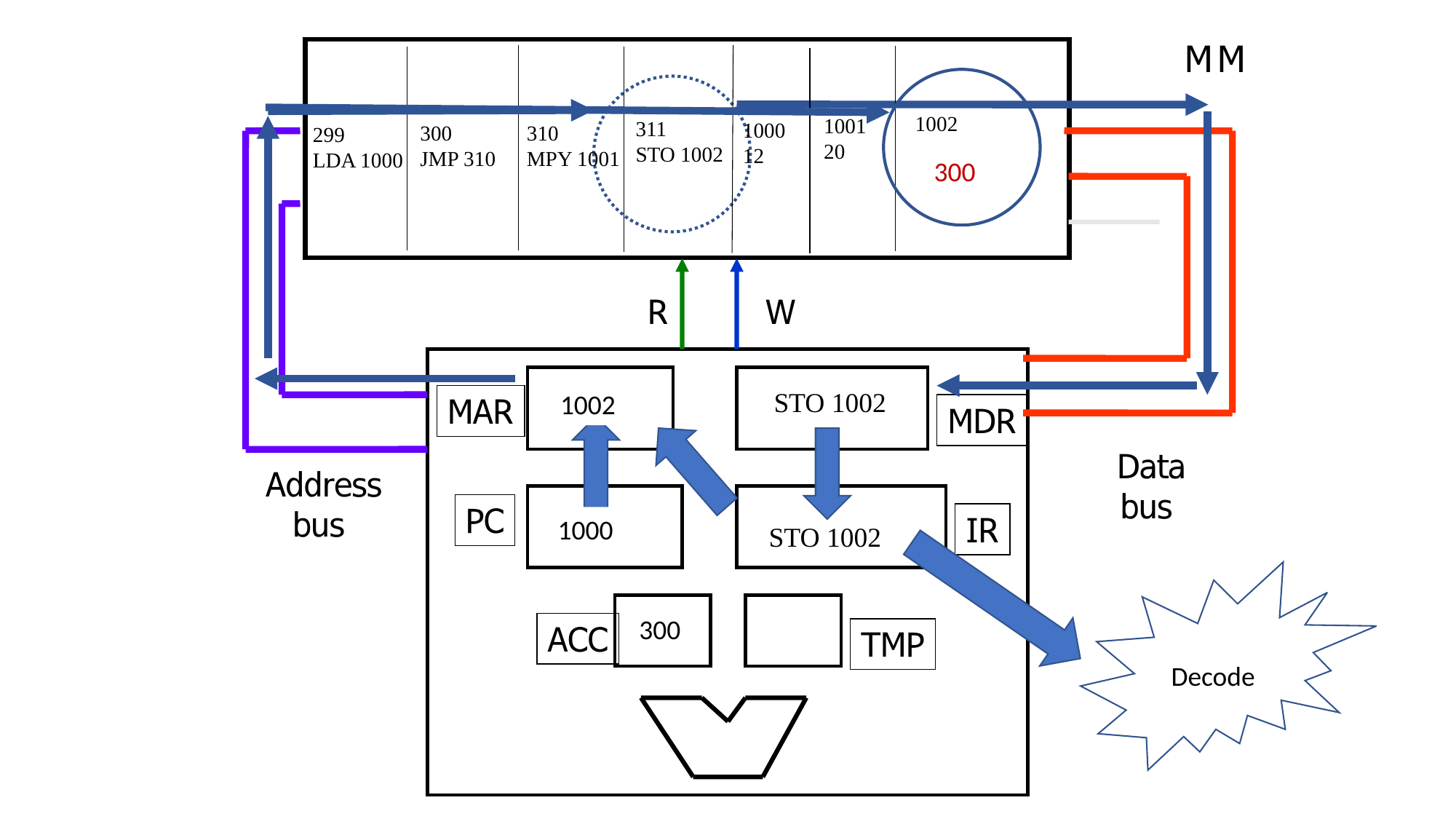

MM

1002
1001
20
311
STO 1002
1000
12
300
JMP 310
310
MPY 1001
299
LDA 1000

300

R
W

MAR

MDR

PC

IR

ACC
TMP

311
STO 1002

1002

Data
bus

Address
bus

100
1000
311
100
STO 1002

Decode

300